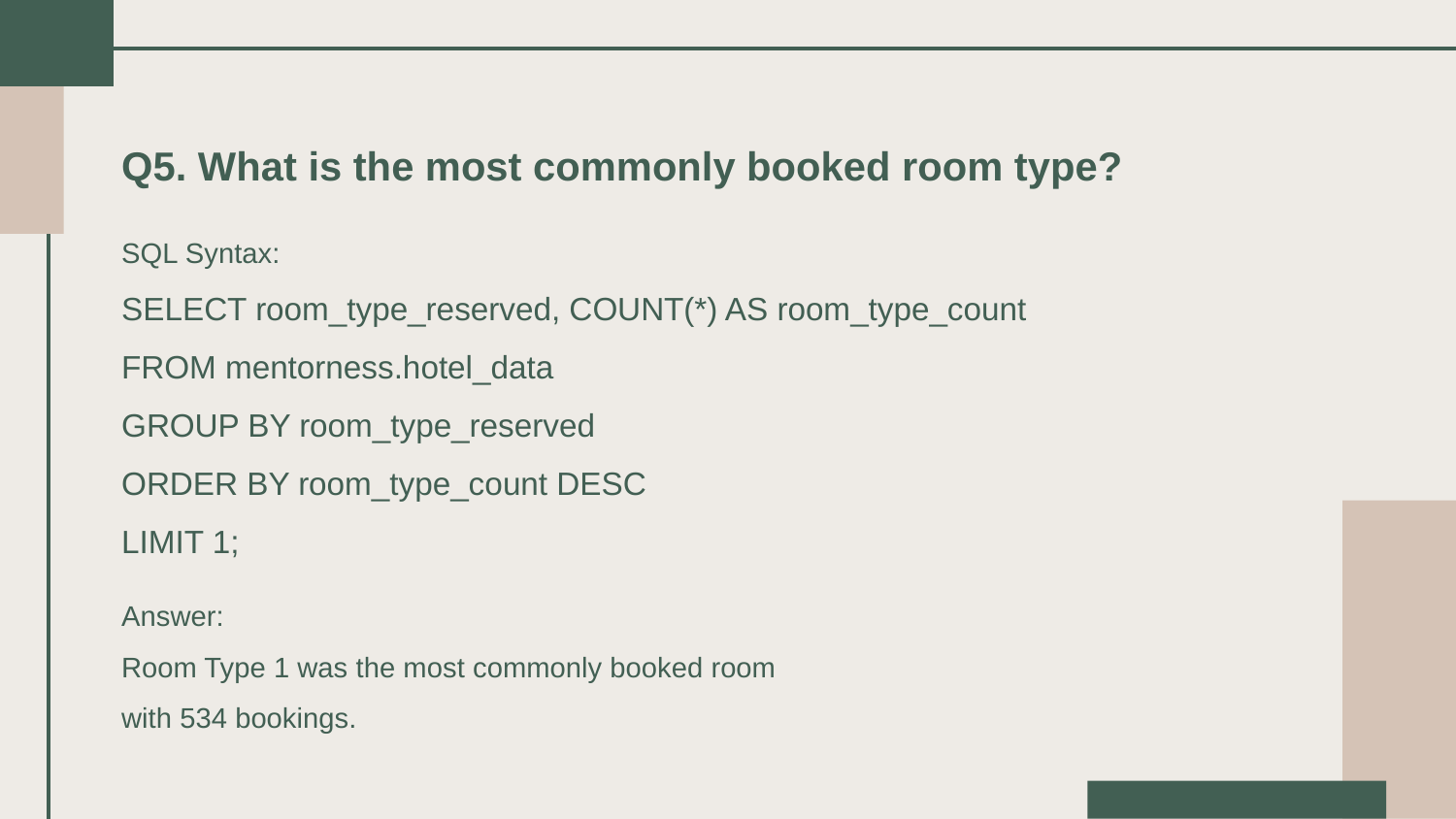

# Q5. What is the most commonly booked room type?
SQL Syntax:
SELECT room_type_reserved, COUNT(*) AS room_type_count
FROM mentorness.hotel_data
GROUP BY room_type_reserved
ORDER BY room_type_count DESC
LIMIT 1;
Answer:
Room Type 1 was the most commonly booked room with 534 bookings.